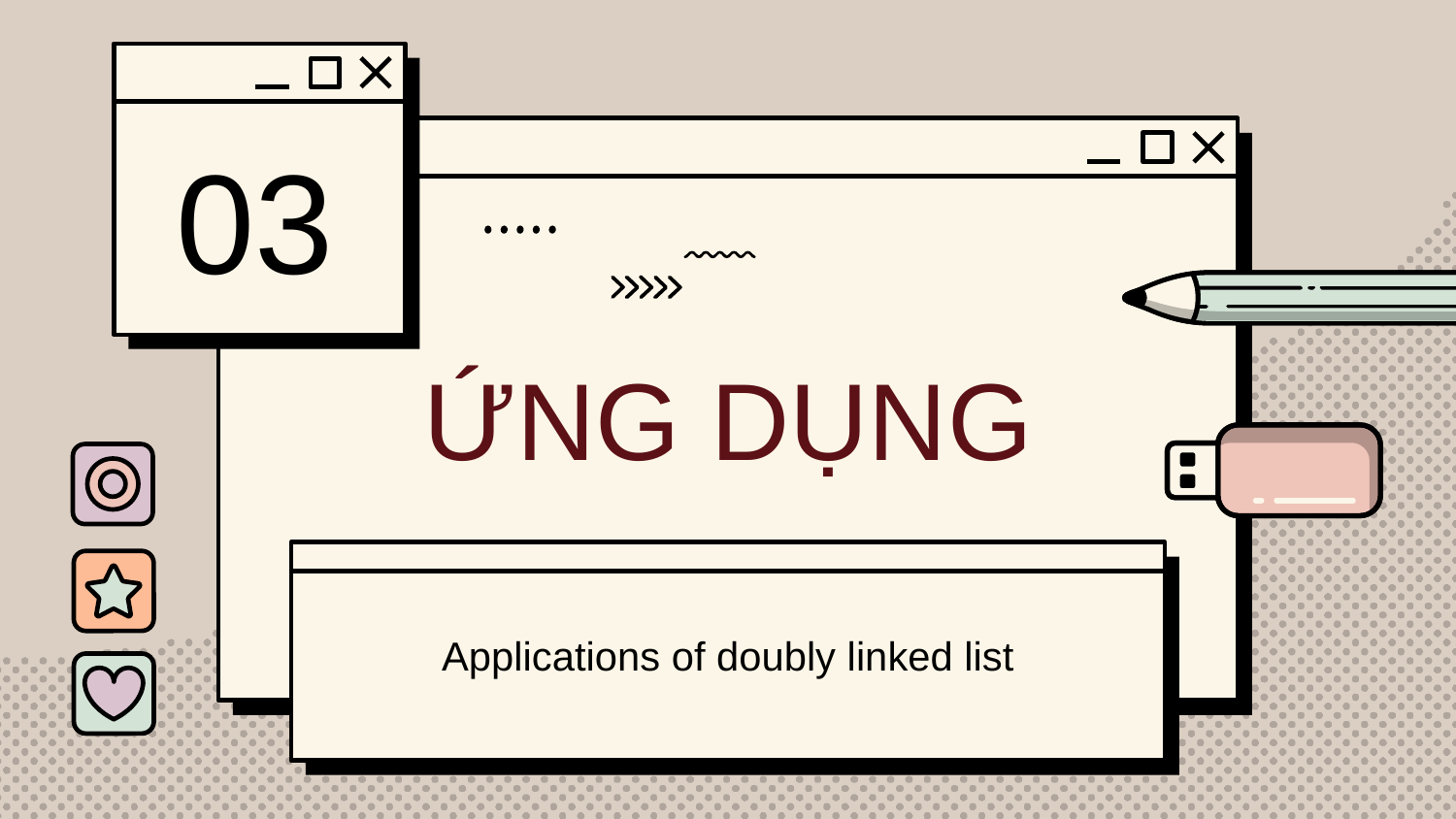

03

# ỨNG DỤNG

Applications of doubly linked list